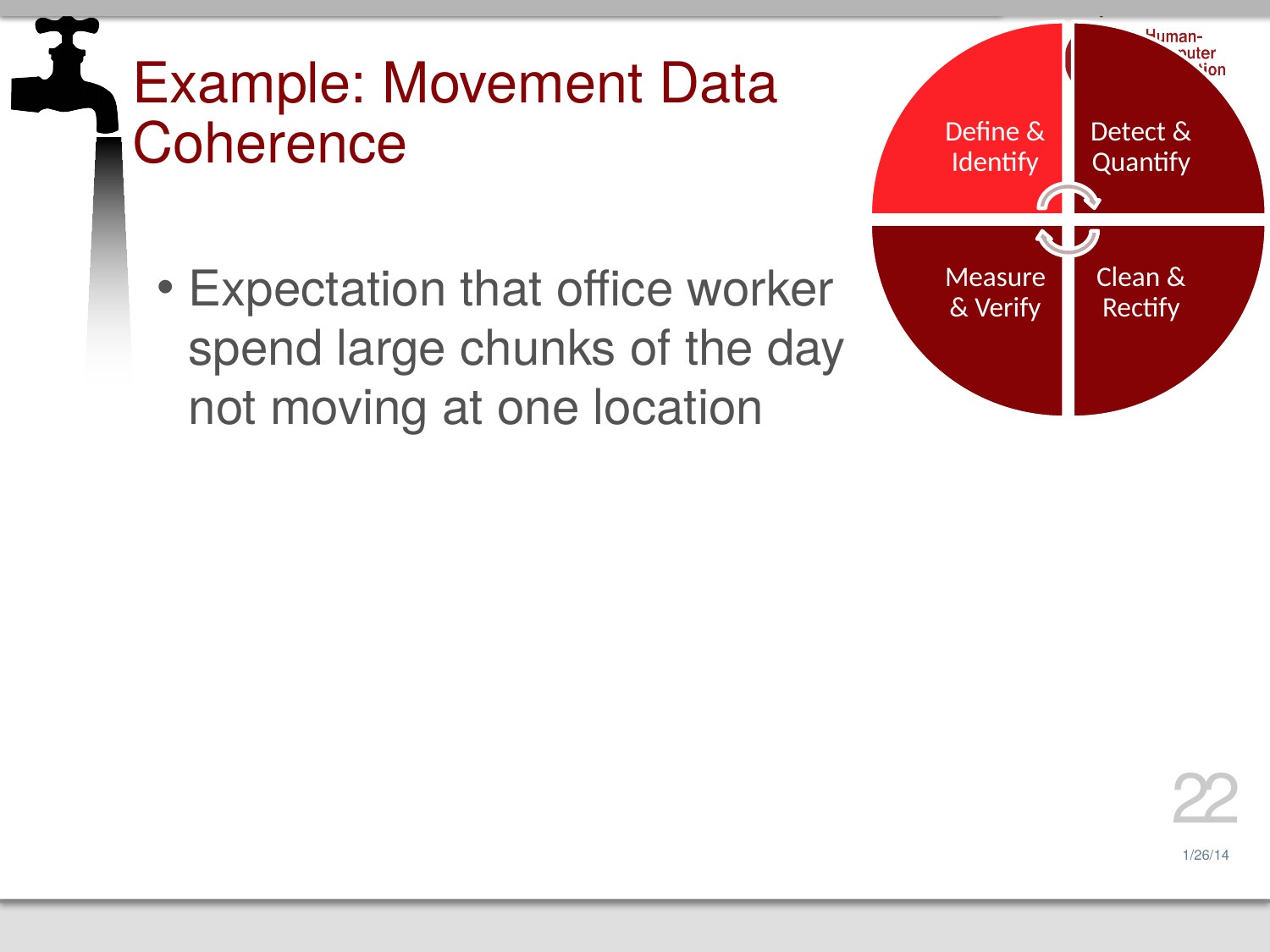

Define & Identify
Detect & Quantify
Clean & Rectify
Measure & Verify
# Example: Movement Data Coherence
Expectation that office worker spend large chunks of the day not moving at one location

22
1/26/14